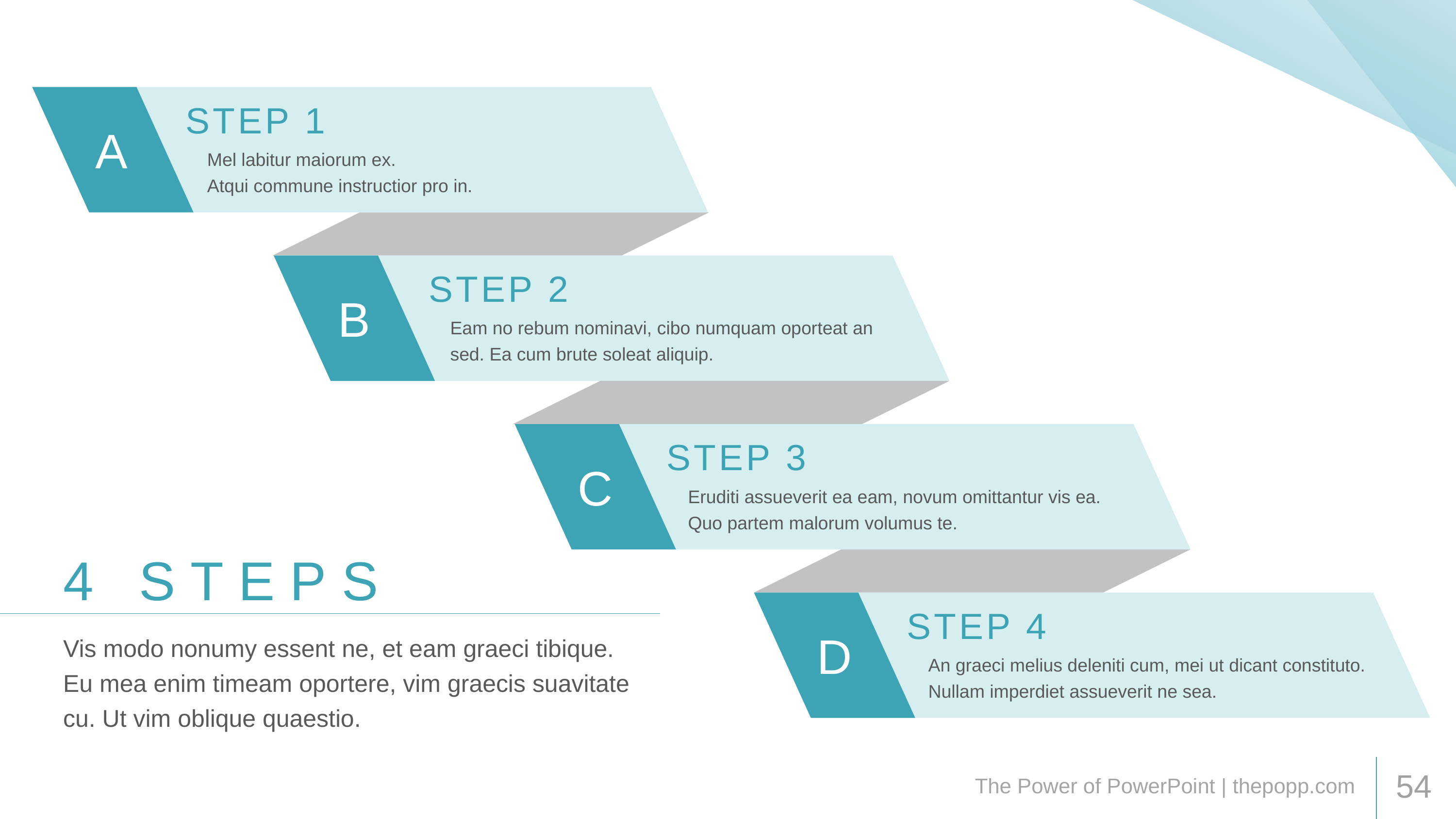

STEP 1
A
Mel labitur maiorum ex.
Atqui commune instructior pro in.
STEP 2
B
Eam no rebum nominavi, cibo numquam oporteat an sed. Ea cum brute soleat aliquip.

STEP 3
C
4 STEPS
Eruditi assueverit ea eam, novum omittantur vis ea. Quo partem malorum volumus te.
STEP 4
D
Vis modo nonumy essent ne, et eam graeci tibique. Eu mea enim timeam oportere, vim graecis suavitate cu. Ut vim oblique quaestio.

An graeci melius deleniti cum, mei ut dicant constituto. Nullam imperdiet assueverit ne sea.
The Power of PowerPoint | thepopp.com
54